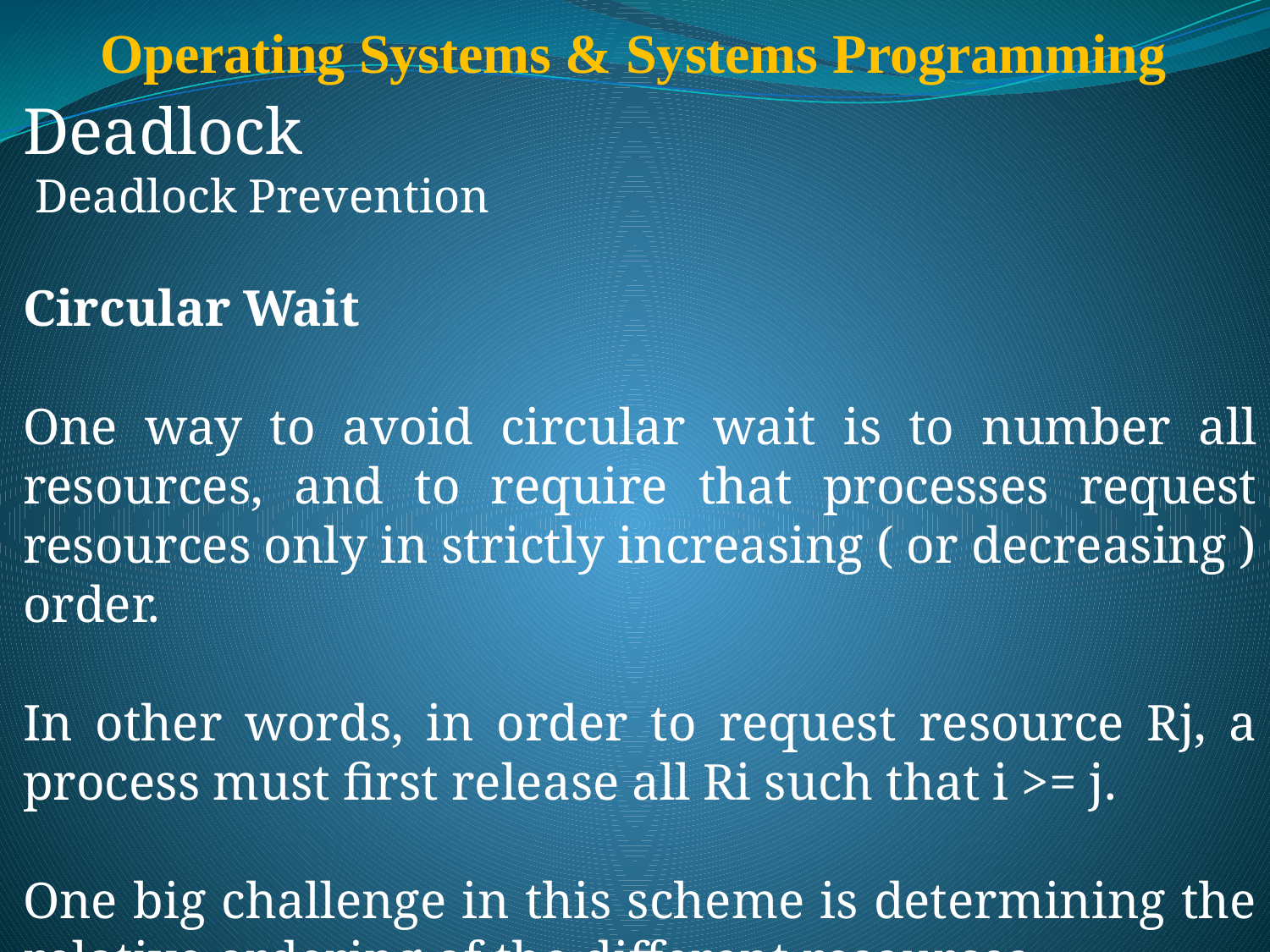

# Operating Systems & Systems Programming
Deadlock
 Deadlock Prevention

Circular Wait

One way to avoid circular wait is to number all resources, and to require that processes request resources only in strictly increasing ( or decreasing ) order.

In other words, in order to request resource Rj, a process must first release all Ri such that i >= j.

One big challenge in this scheme is determining the relative ordering of the different resources